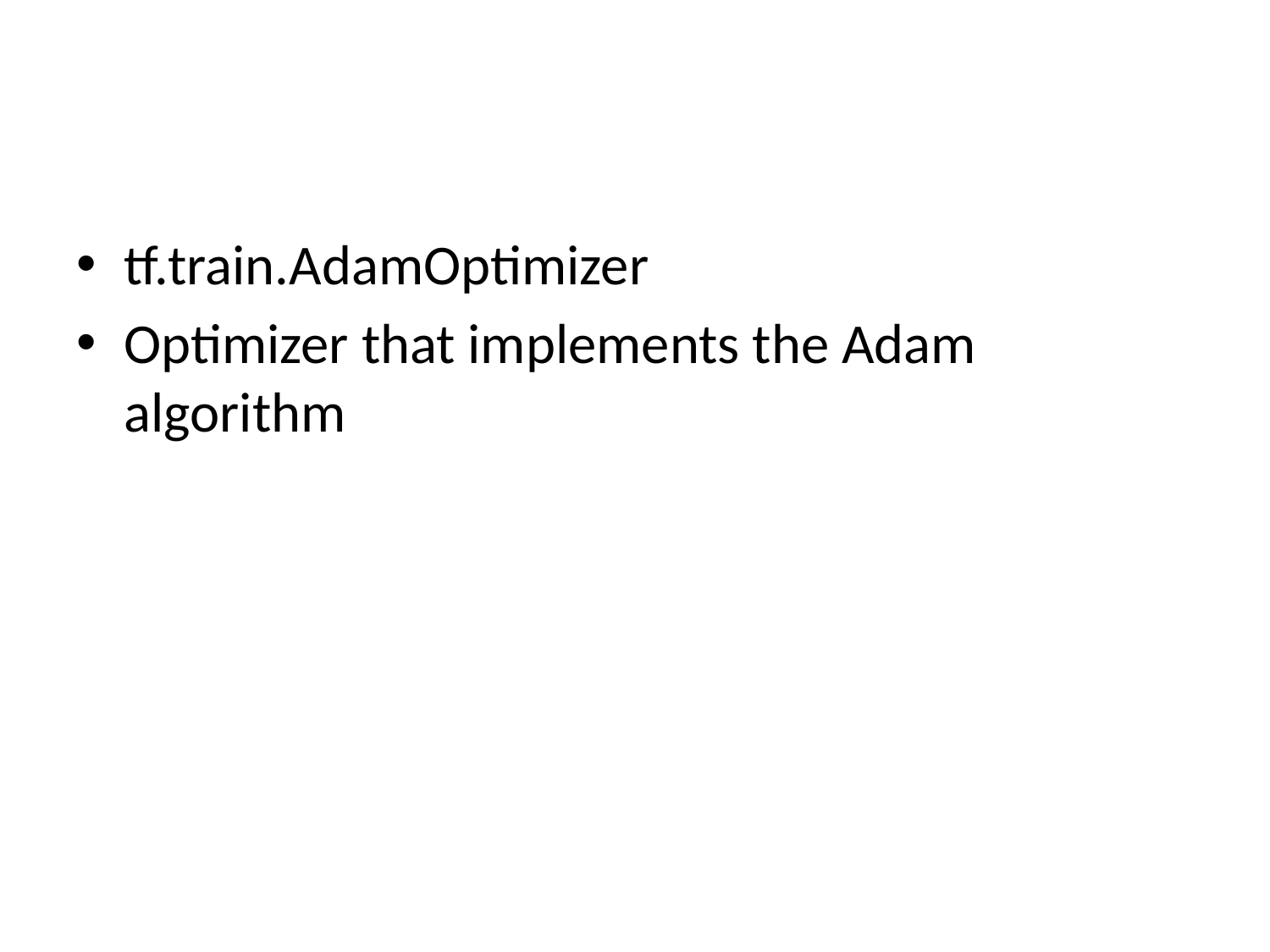

#
tf.train.AdamOptimizer
Optimizer that implements the Adam algorithm